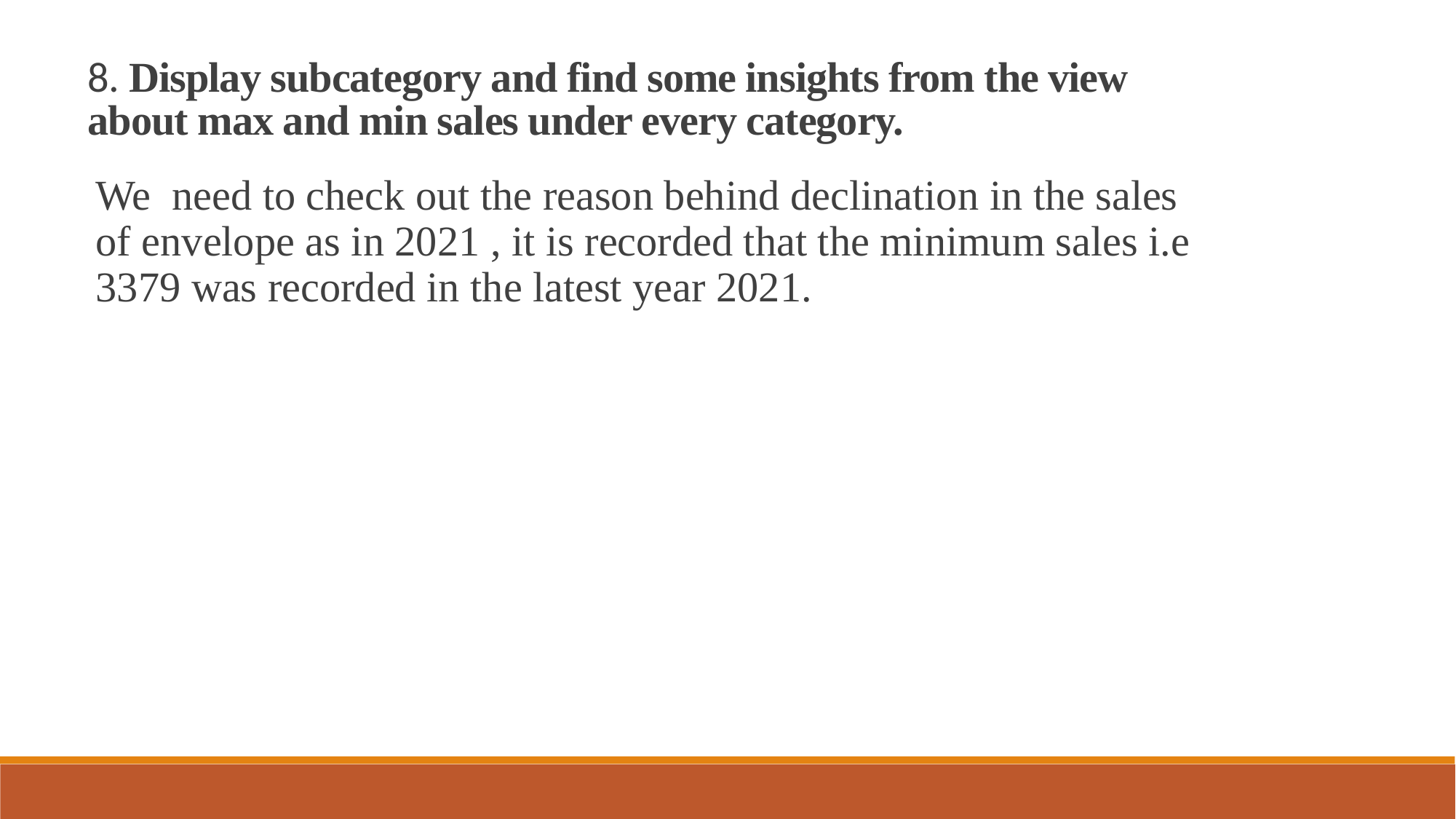

8. Display subcategory and find some insights from the view about max and min sales under every category.

We  need to check out the reason behind declination in the sales of envelope as in 2021 , it is recorded that the minimum sales i.e 3379 was recorded in the latest year 2021.